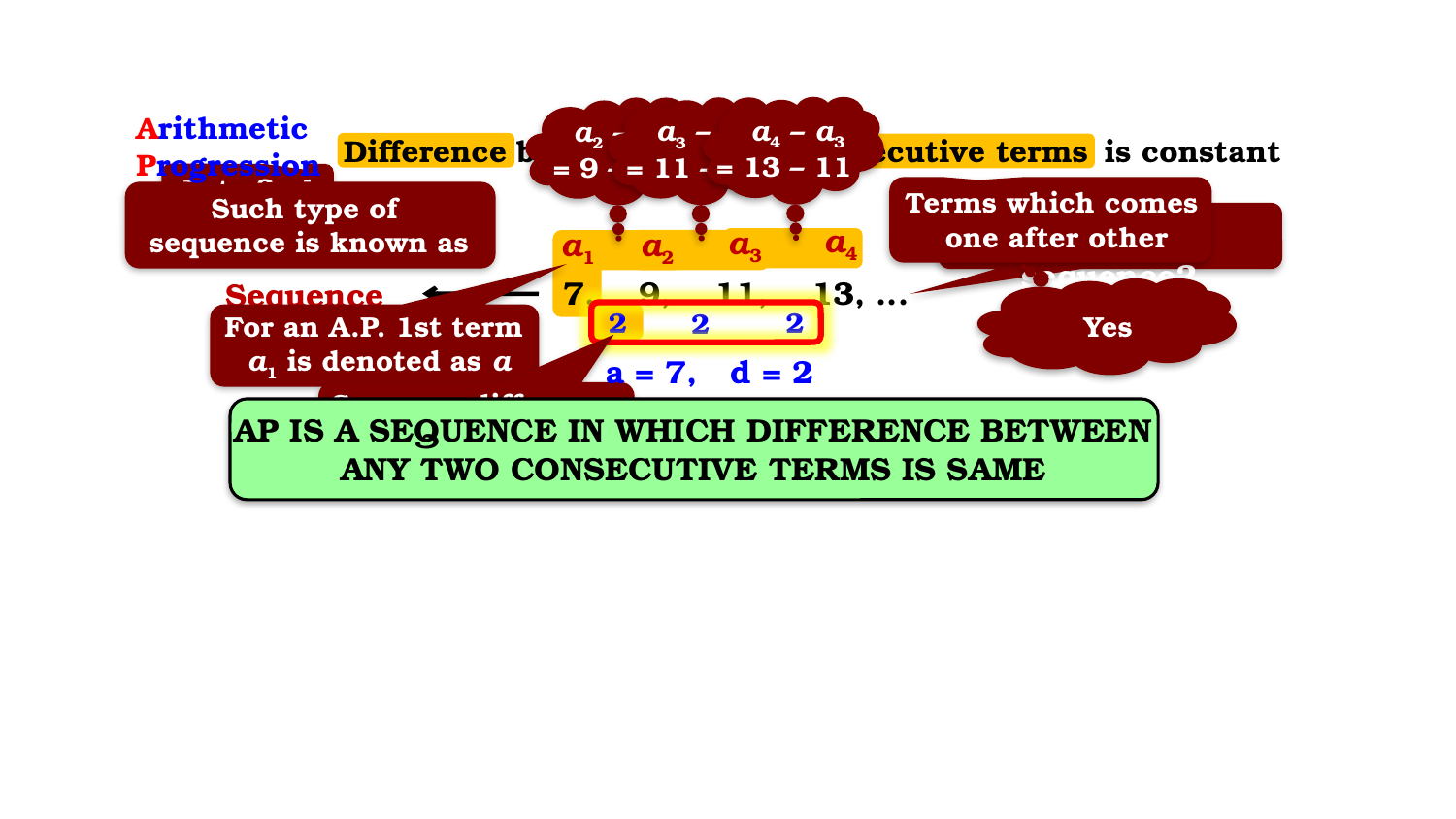

a4 – a3

  a3 – a2

  a2 – a1
Arithmetic
Progression
Difference between any two Consecutive terms
is constant

= 13 – 11
= 11 – 9
= 9 – 7

Lets find

Terms which comes
one after other

Such type of
sequence is known as

Is this a sequence?
a4
a3
a2
a1

7,    9,    11,    13, ...
Sequence

Yes
2
2
2
For an A.P. 1st term
a1 is denoted as a

a = 7,   d = 2
Common difference
 is denoted as d

AP IS A SEQUENCE IN WHICH DIFFERENCE BETWEEN ANY TWO CONSECUTIVE TERMS IS SAME